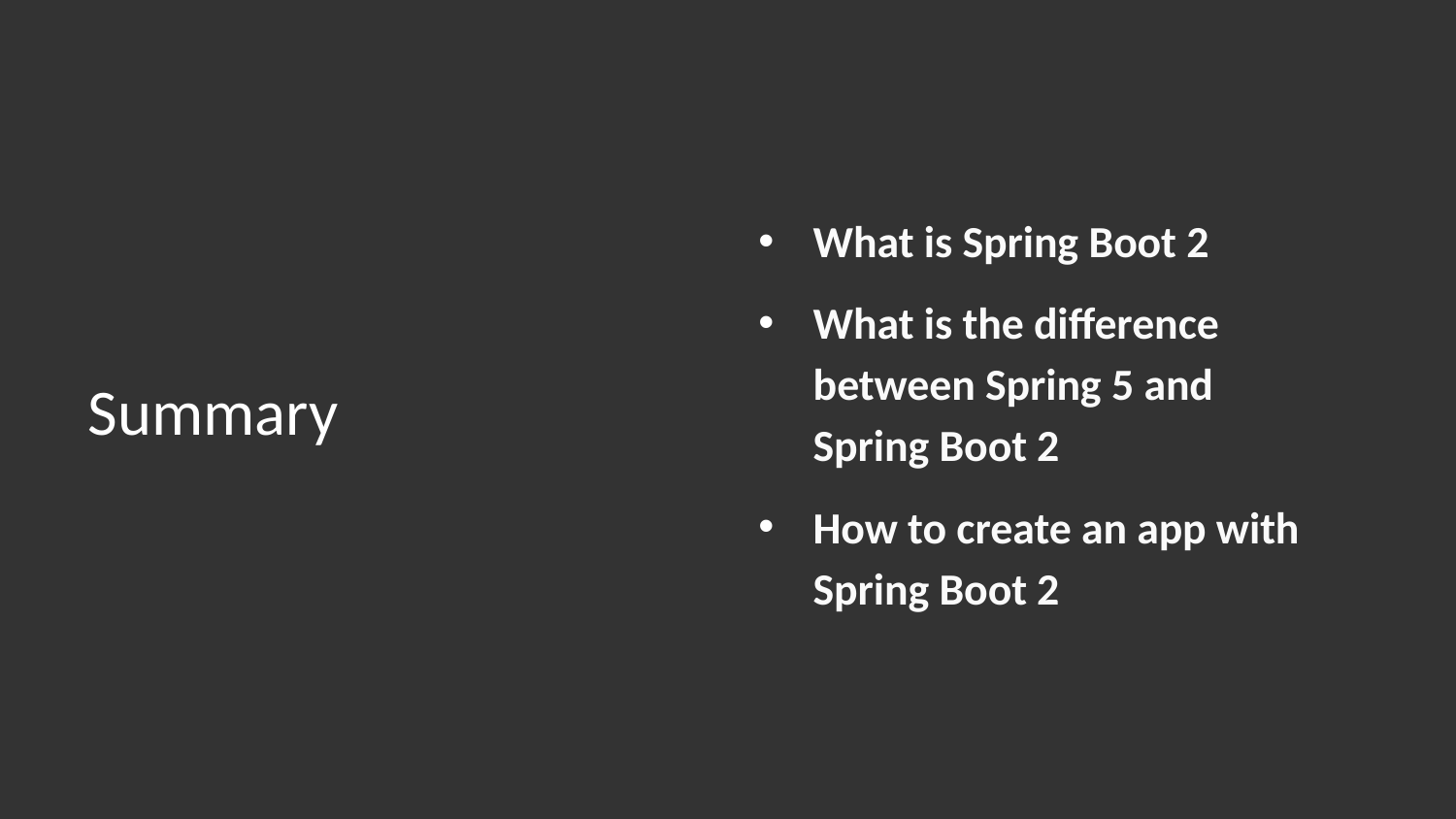

What is Spring Boot 2
What is the difference between Spring 5 and Spring Boot 2
How to create an app with Spring Boot 2
# Summary